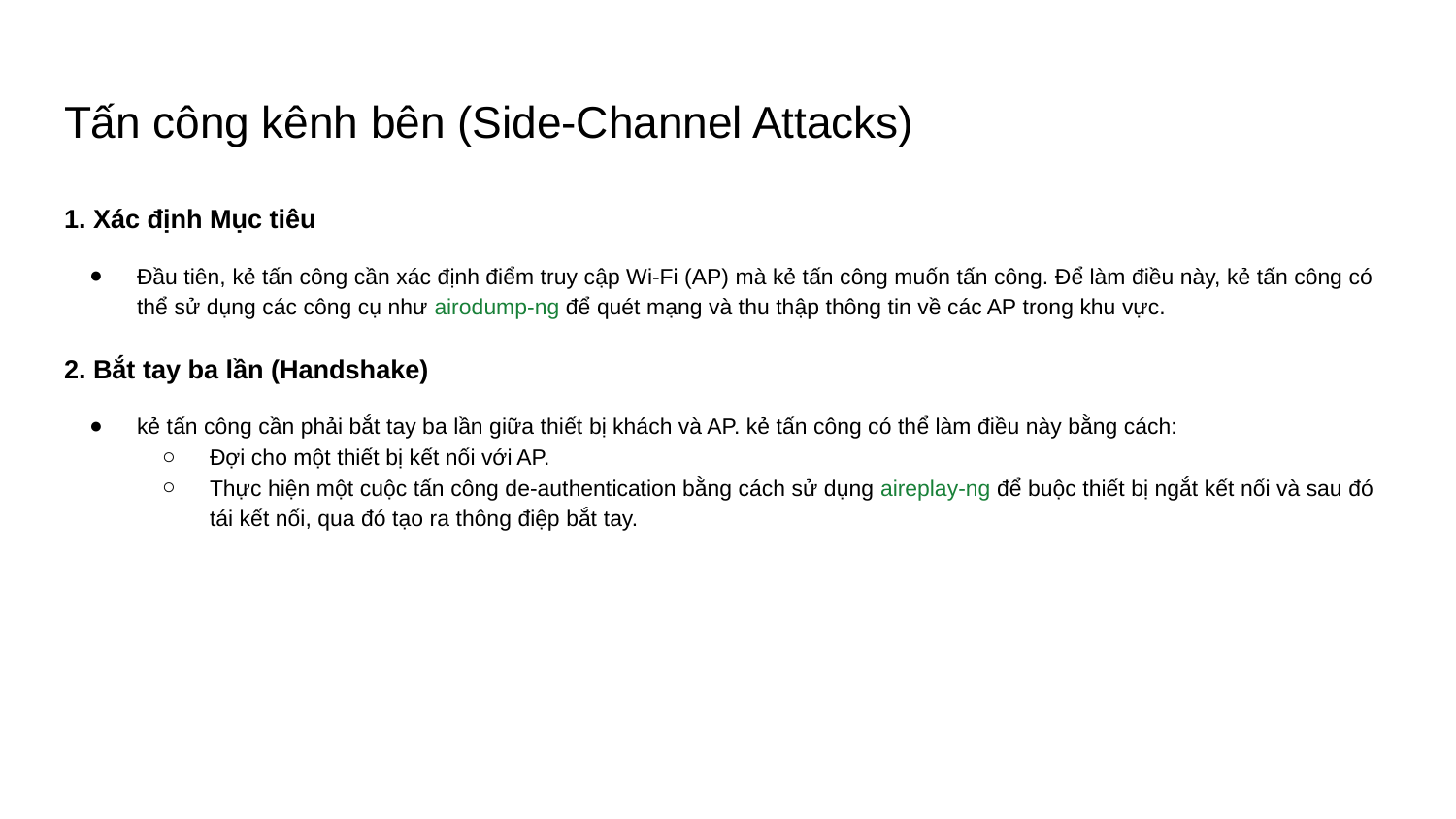

# Tấn công kênh bên (Side-Channel Attacks)
1. Xác định Mục tiêu
Đầu tiên, kẻ tấn công cần xác định điểm truy cập Wi-Fi (AP) mà kẻ tấn công muốn tấn công. Để làm điều này, kẻ tấn công có thể sử dụng các công cụ như airodump-ng để quét mạng và thu thập thông tin về các AP trong khu vực.
2. Bắt tay ba lần (Handshake)
kẻ tấn công cần phải bắt tay ba lần giữa thiết bị khách và AP. kẻ tấn công có thể làm điều này bằng cách:
Đợi cho một thiết bị kết nối với AP.
Thực hiện một cuộc tấn công de-authentication bằng cách sử dụng aireplay-ng để buộc thiết bị ngắt kết nối và sau đó tái kết nối, qua đó tạo ra thông điệp bắt tay.